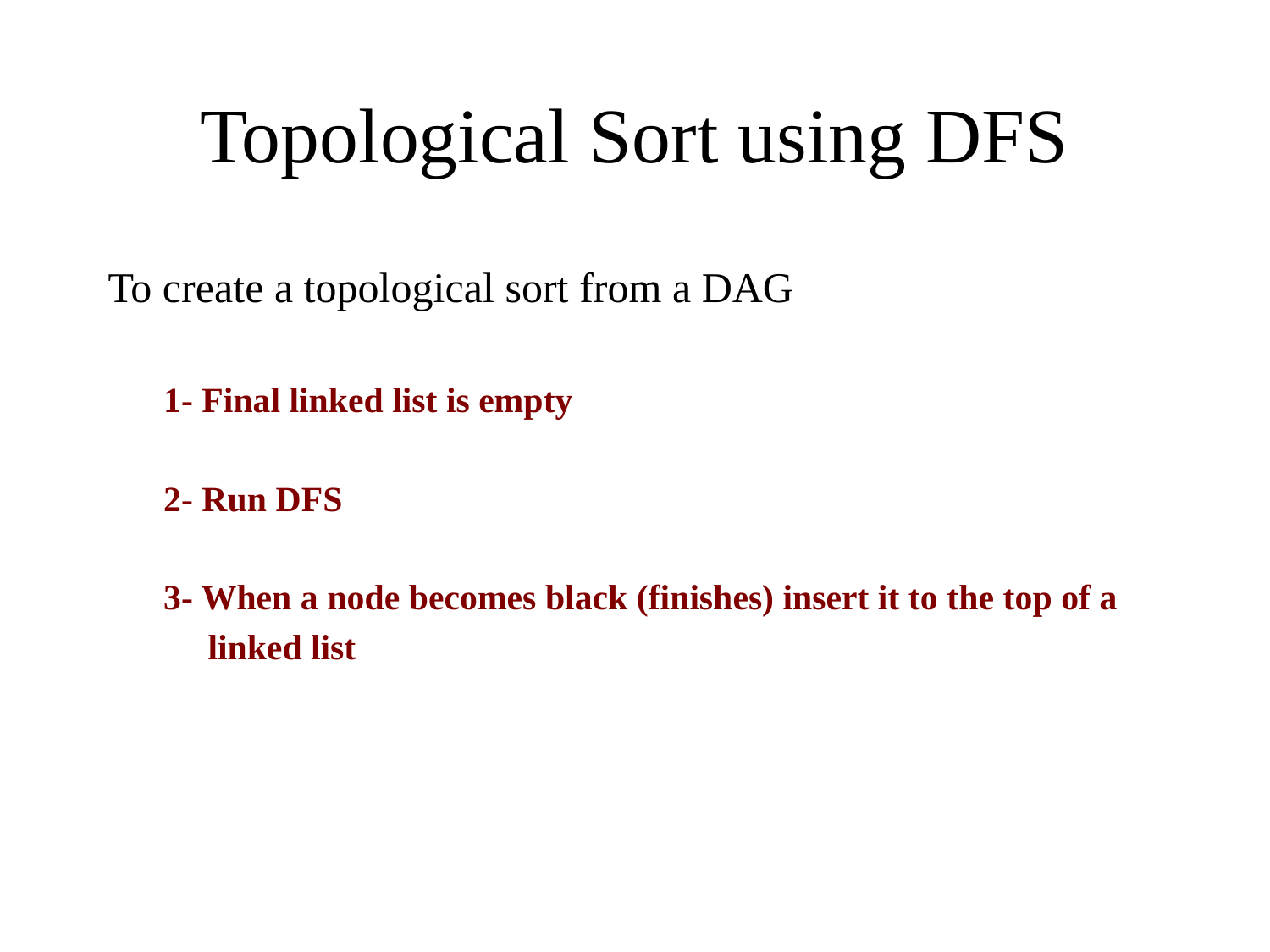

# Topological Sort using DFS
To create a topological sort from a DAG

1- Final linked list is empty

2- Run DFS

3- When a node becomes black (finishes) insert it to the top of a
     linked list